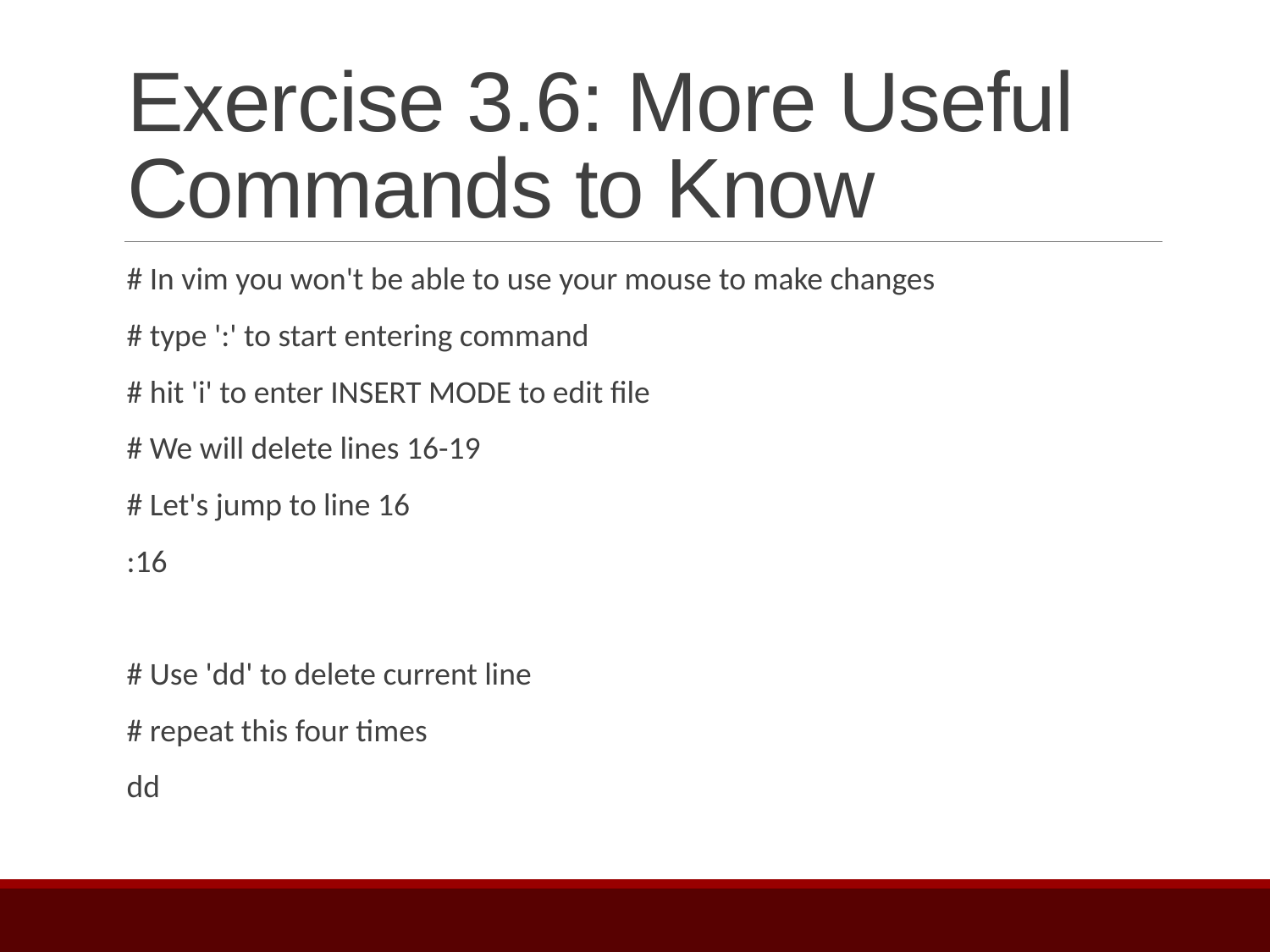

# Exercise 3.6: More Useful Commands to Know
# In vim you won't be able to use your mouse to make changes
# type ':' to start entering command
# hit 'i' to enter INSERT MODE to edit file
# We will delete lines 16-19
# Let's jump to line 16
:16

# Use 'dd' to delete current line
# repeat this four times
dd